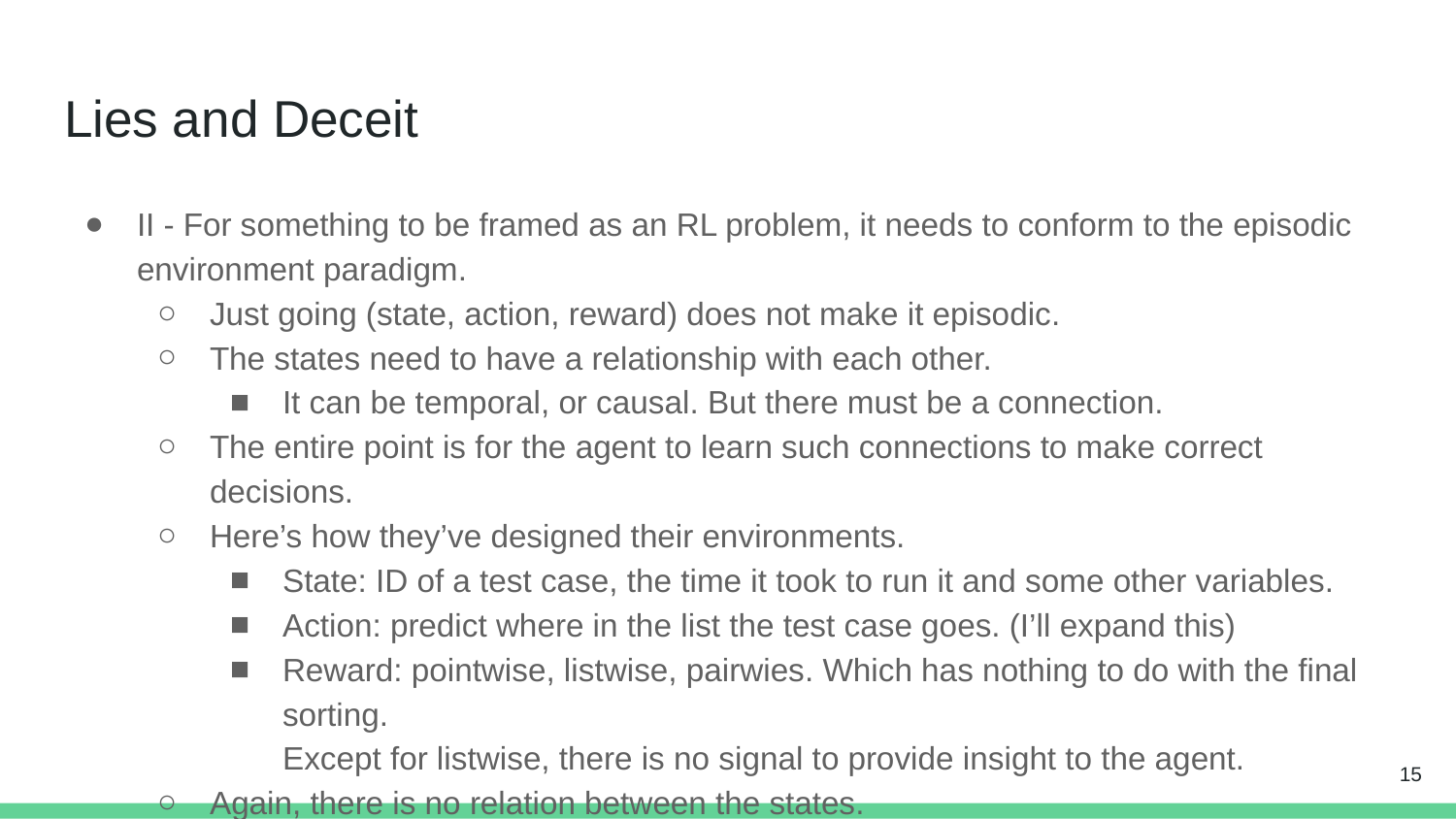

# Lies and Deceit
II - For something to be framed as an RL problem, it needs to conform to the episodic environment paradigm.
Just going (state, action, reward) does not make it episodic.
The states need to have a relationship with each other.
It can be temporal, or causal. But there must be a connection.
The entire point is for the agent to learn such connections to make correct decisions.
Here’s how they’ve designed their environments.
State: ID of a test case, the time it took to run it and some other variables.
Action: predict where in the list the test case goes. (I’ll expand this)
Reward: pointwise, listwise, pairwies. Which has nothing to do with the final sorting.
Except for listwise, there is no signal to provide insight to the agent.
Again, there is no relation between the states.
15